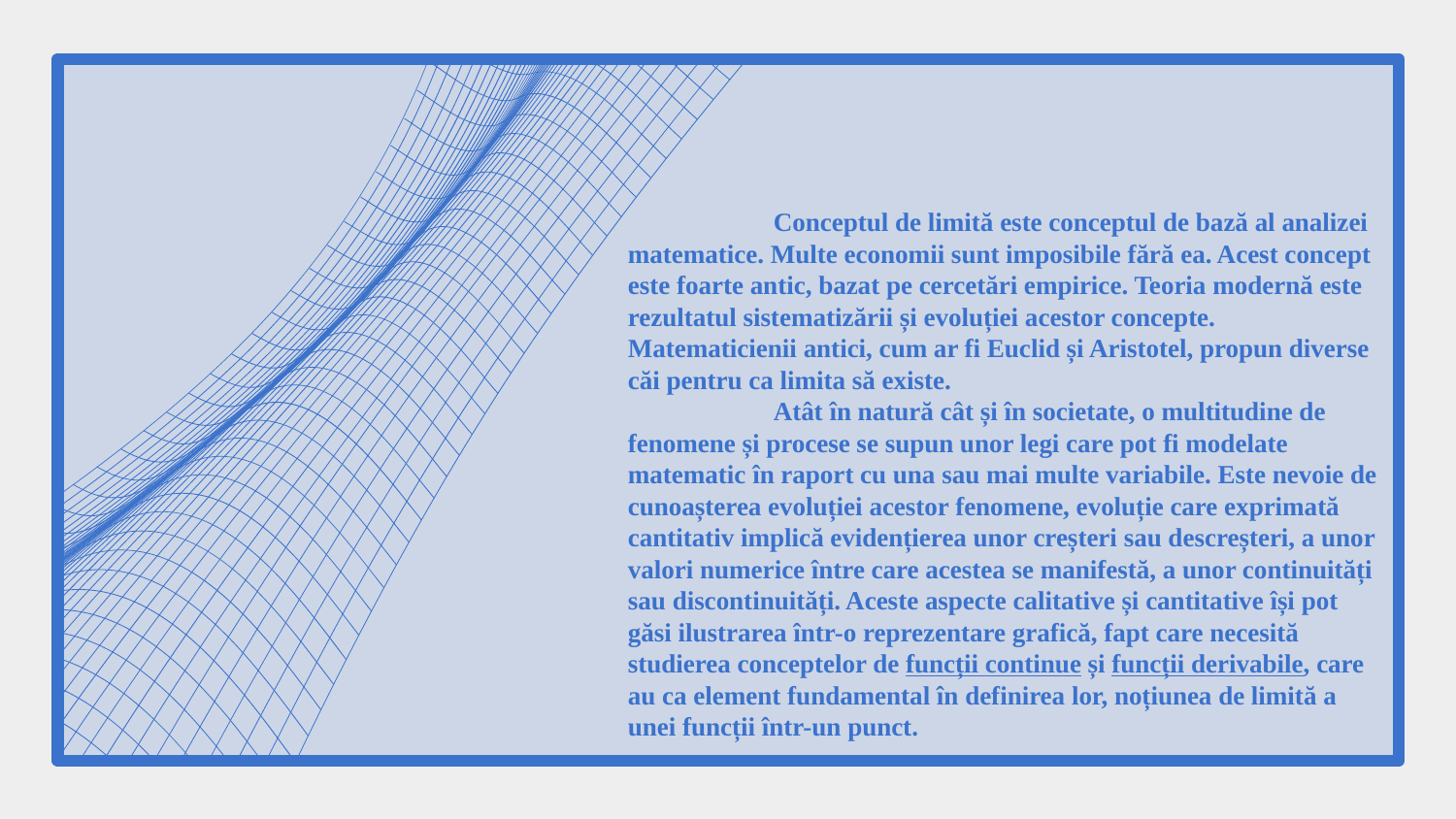

# Conceptul de limită este conceptul de bază al analizei matematice. Multe economii sunt imposibile fără ea. Acest concept este foarte antic, bazat pe cercetări empirice. Teoria modernă este rezultatul sistematizării și evoluției acestor concepte. Matematicienii antici, cum ar fi Euclid și Aristotel, propun diverse căi pentru ca limita să existe. Atât în natură cât și în societate, o multitudine de fenomene și procese se supun unor legi care pot fi modelate matematic în raport cu una sau mai multe variabile. Este nevoie de cunoașterea evoluției acestor fenomene, evoluție care exprimată cantitativ implică evidențierea unor creșteri sau descreșteri, a unor valori numerice între care acestea se manifestă, a unor continuități sau discontinuități. Aceste aspecte calitative și cantitative își pot găsi ilustrarea într-o reprezentare grafică, fapt care necesită studierea conceptelor de funcții continue și funcții derivabile, care au ca element fundamental în definirea lor, noțiunea de limită a unei funcții într-un punct.